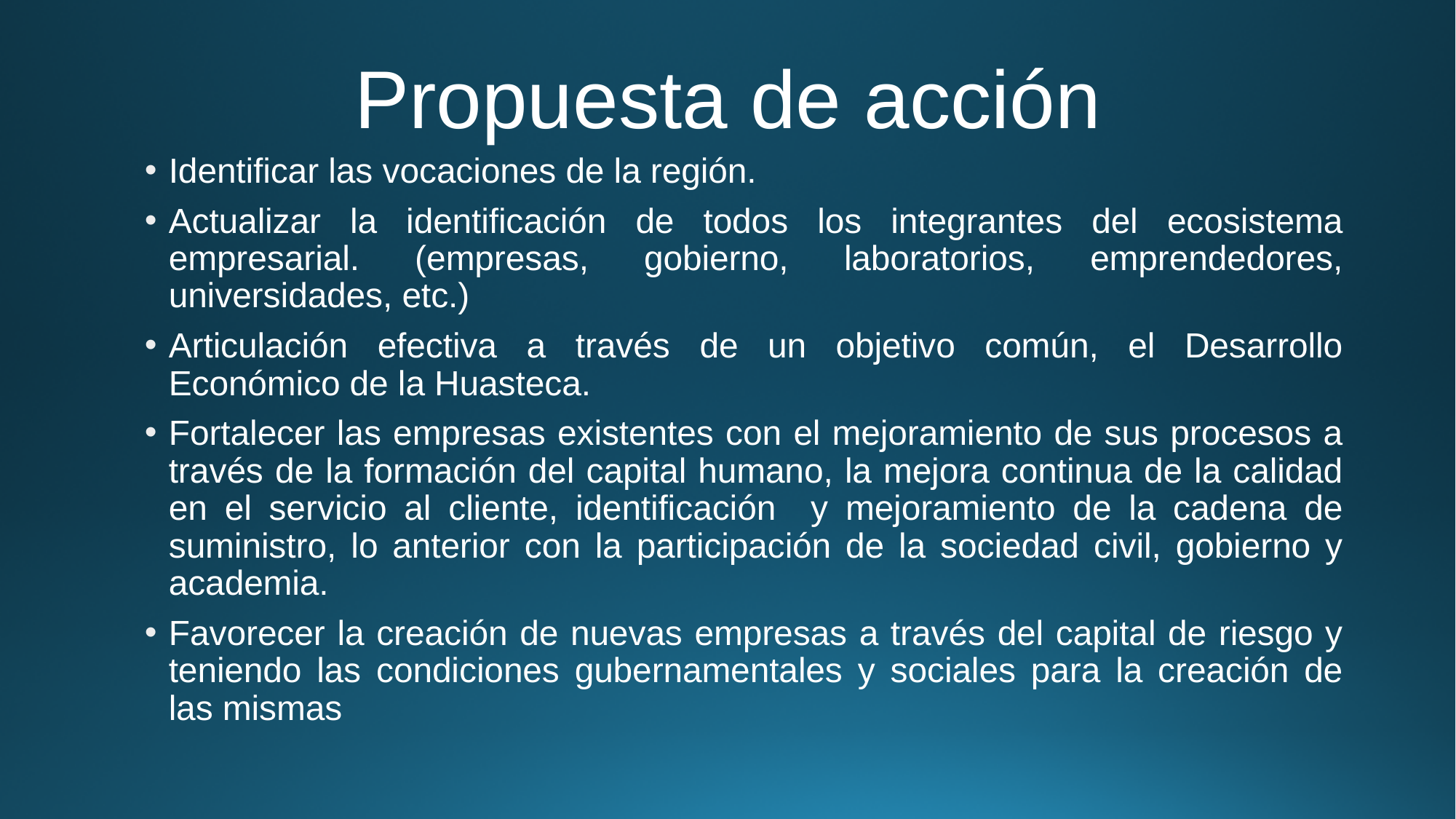

# Propuesta de acción
Identificar las vocaciones de la región.
Actualizar la identificación de todos los integrantes del ecosistema empresarial. (empresas, gobierno, laboratorios, emprendedores, universidades, etc.)
Articulación efectiva a través de un objetivo común, el Desarrollo Económico de la Huasteca.
Fortalecer las empresas existentes con el mejoramiento de sus procesos a través de la formación del capital humano, la mejora continua de la calidad en el servicio al cliente, identificación  y mejoramiento de la cadena de suministro, lo anterior con la participación de la sociedad civil, gobierno y academia.
Favorecer la creación de nuevas empresas a través del capital de riesgo y teniendo las condiciones gubernamentales y sociales para la creación de las mismas